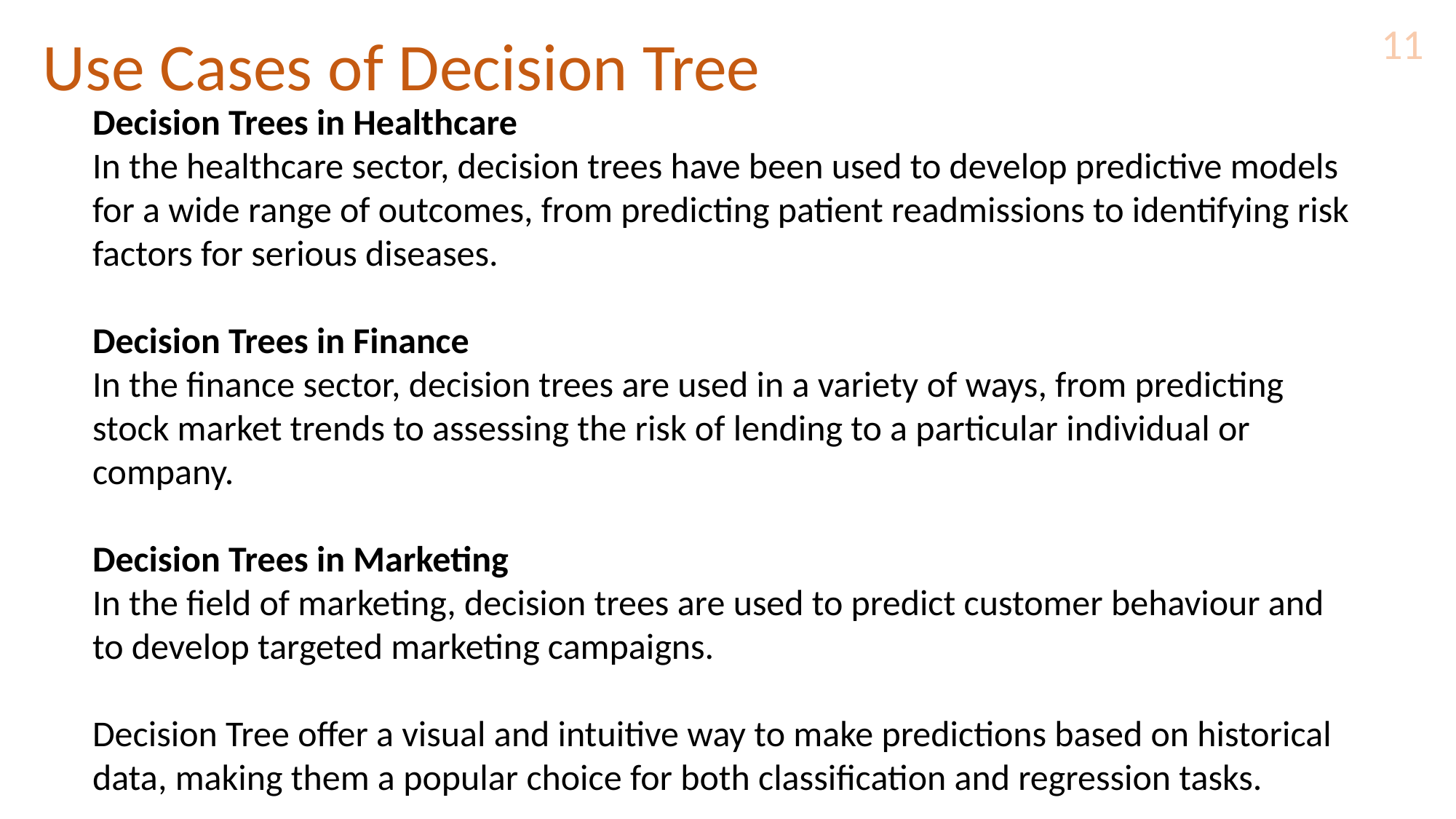

# Use Cases of Decision Tree
11
Decision Trees in Healthcare
In the healthcare sector, decision trees have been used to develop predictive models for a wide range of outcomes, from predicting patient readmissions to identifying risk factors for serious diseases.

Decision Trees in Finance
In the finance sector, decision trees are used in a variety of ways, from predicting stock market trends to assessing the risk of lending to a particular individual or company.

Decision Trees in Marketing
In the field of marketing, decision trees are used to predict customer behaviour and to develop targeted marketing campaigns.

Decision Tree offer a visual and intuitive way to make predictions based on historical data, making them a popular choice for both classification and regression tasks.